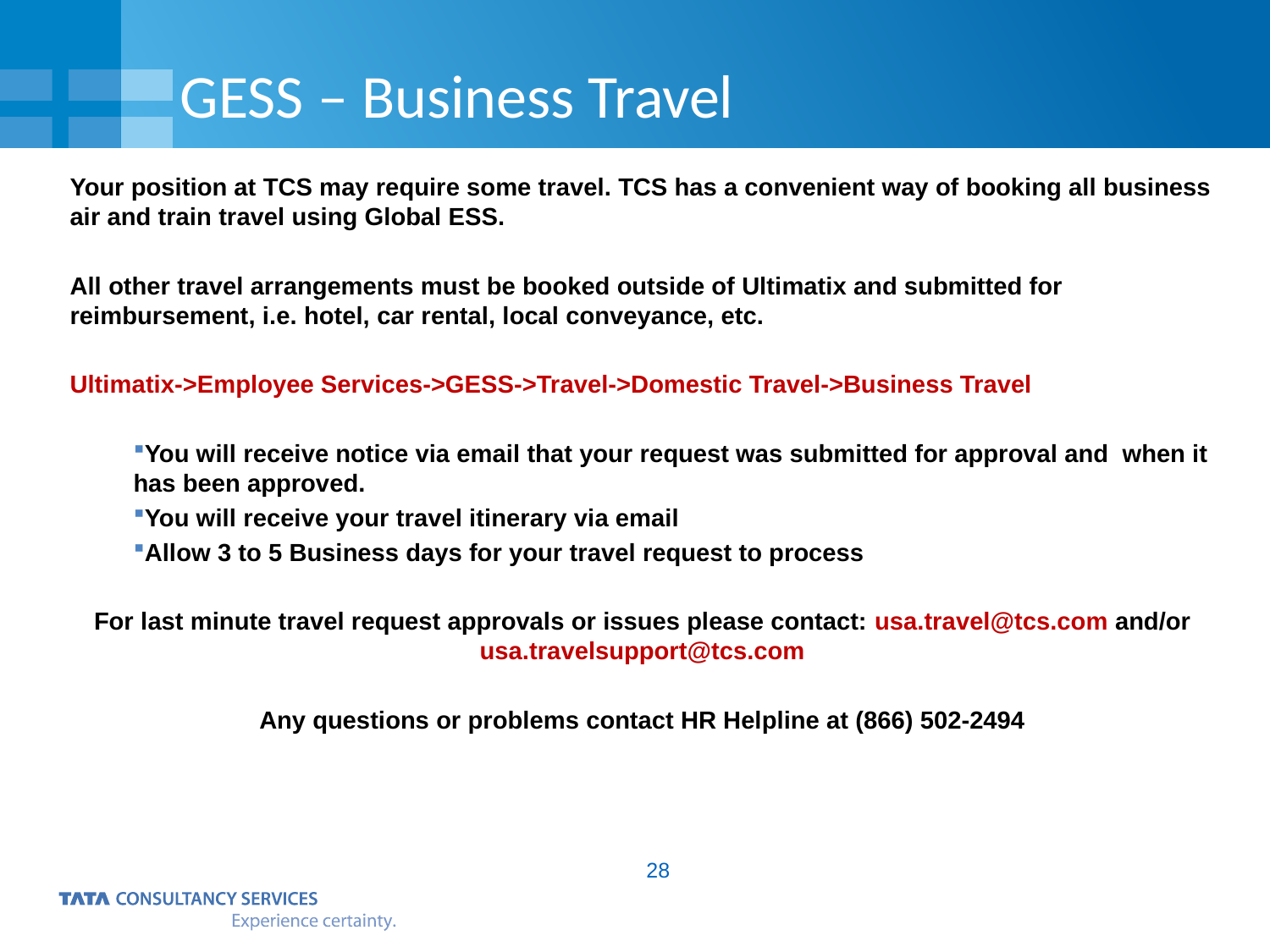

# GESS – Business Travel
Your position at TCS may require some travel. TCS has a convenient way of booking all business air and train travel using Global ESS.

All other travel arrangements must be booked outside of Ultimatix and submitted for reimbursement, i.e. hotel, car rental, local conveyance, etc.

Ultimatix->Employee Services->GESS->Travel->Domestic Travel->Business Travel

You will receive notice via email that your request was submitted for approval and  when it has been approved.
You will receive your travel itinerary via email
Allow 3 to 5 Business days for your travel request to process

For last minute travel request approvals or issues please contact: usa.travel@tcs.com and/or usa.travelsupport@tcs.com

Any questions or problems contact HR Helpline at (866) 502-2494

28